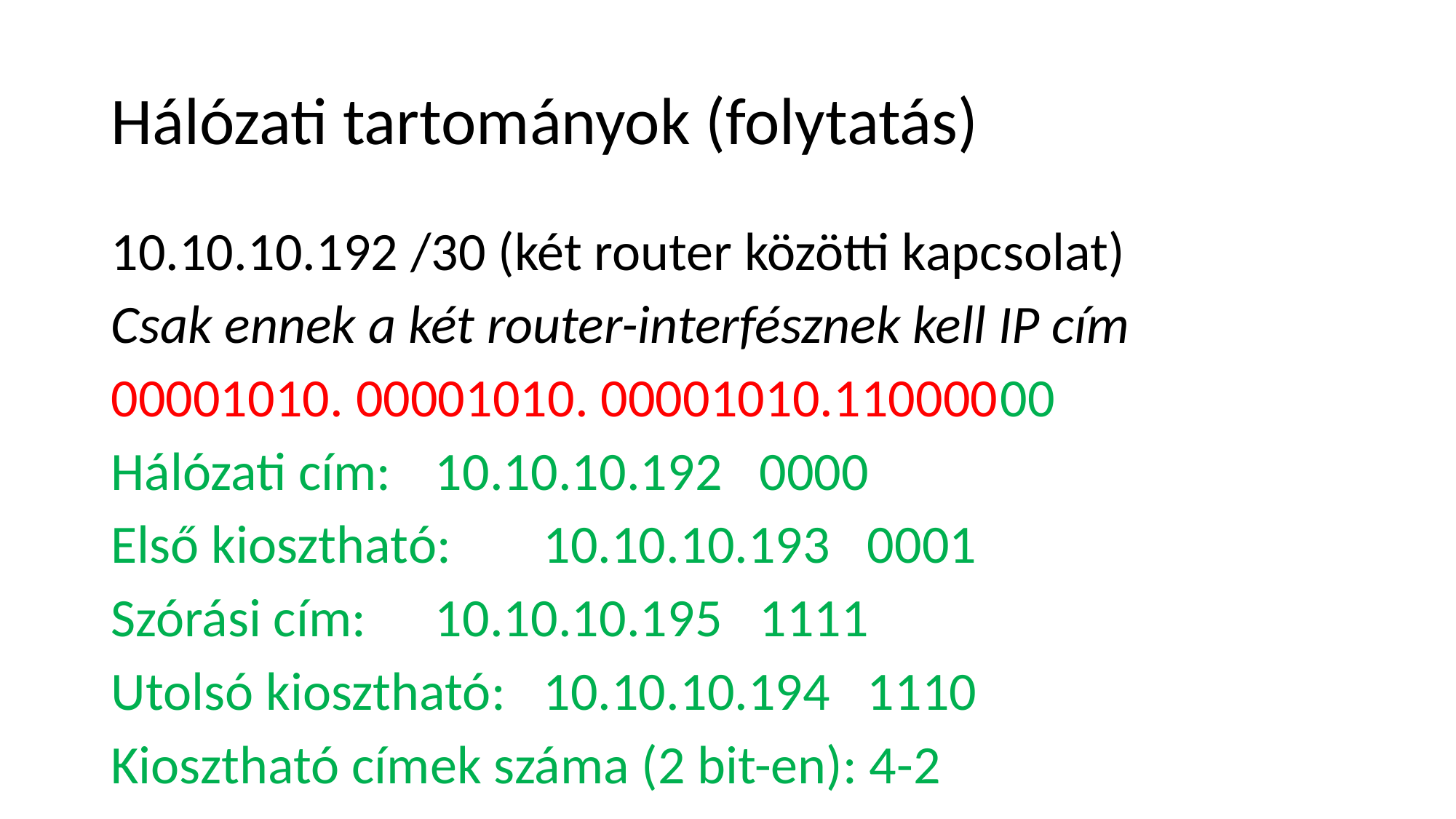

# Hálózati tartományok (folytatás)
10.10.10.192 /30 (két router közötti kapcsolat)
Csak ennek a két router-interfésznek kell IP cím
00001010. 00001010. 00001010.11000000
Hálózati cím:	10.10.10.192	0000
Első kiosztható: 	10.10.10.193	0001
Szórási cím:	10.10.10.195	1111
Utolsó kiosztható:	10.10.10.194	1110
Kiosztható címek száma (2 bit-en): 4-2